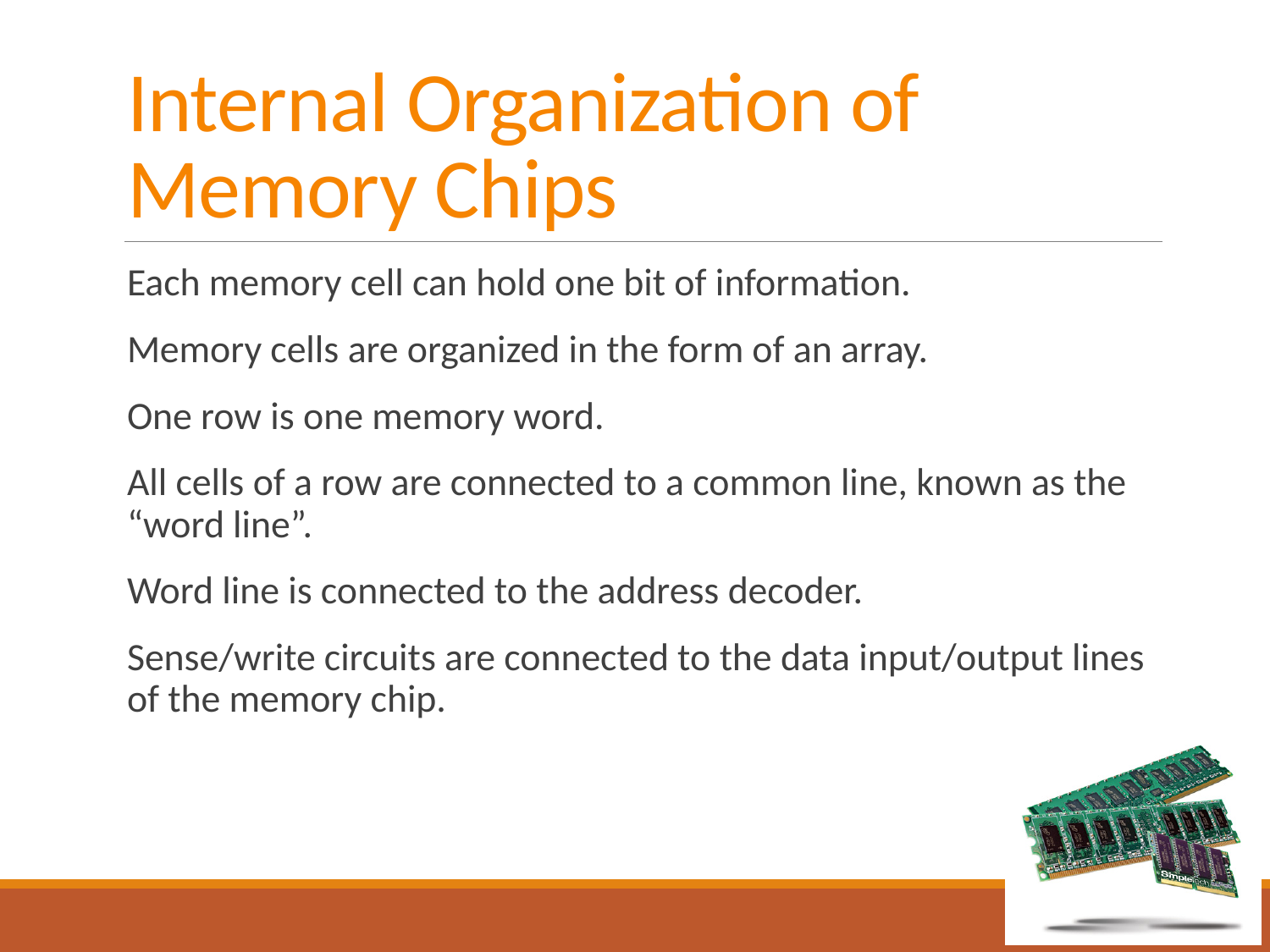

# Internal Organization of Memory Chips
Each memory cell can hold one bit of information.
Memory cells are organized in the form of an array.
One row is one memory word.
All cells of a row are connected to a common line, known as the “word line”.
Word line is connected to the address decoder.
Sense/write circuits are connected to the data input/output lines of the memory chip.